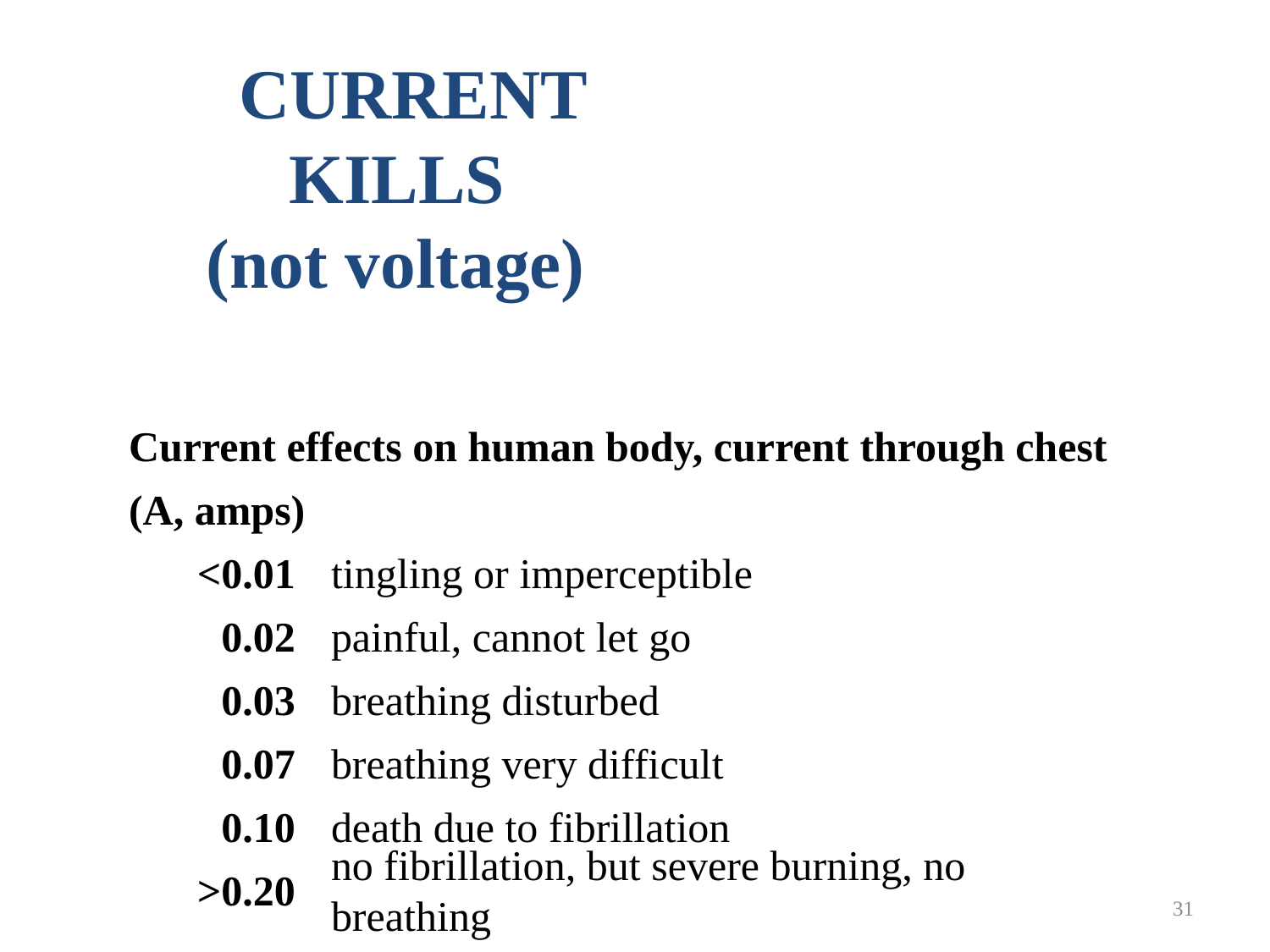

CURRENT KILLS
 (not voltage)

Current effects on human body, current through chest
(A, amps)

<0.01
tingling or imperceptible
0.02
painful, cannot let go
0.03
breathing disturbed
0.07
breathing very difficult
0.10
death due to fibrillation
>0.20
no fibrillation, but severe burning, no breathing

31